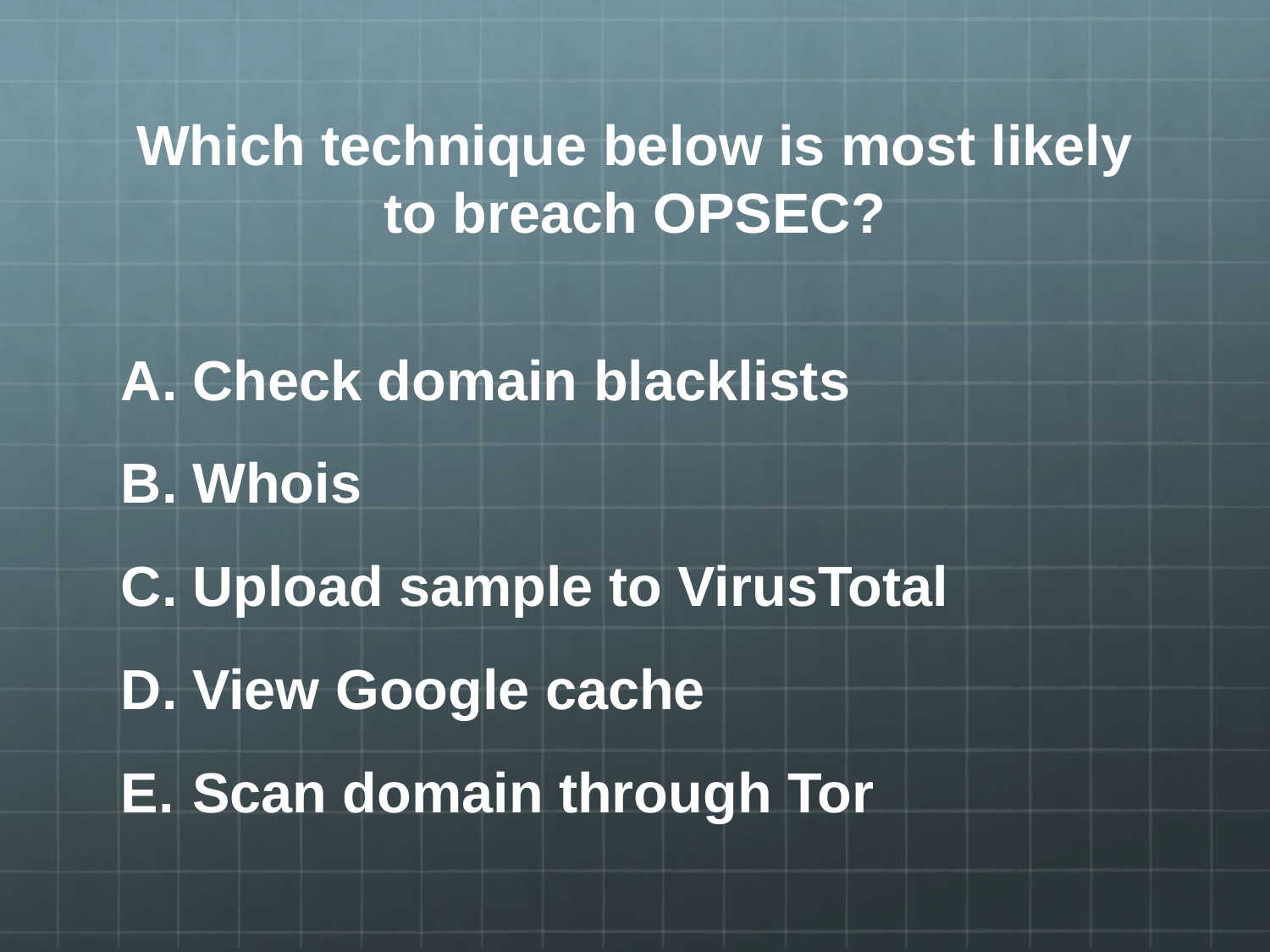

# Which technique below is most likely to breach OPSEC?
Check domain blacklists
Whois
Upload sample to VirusTotal
View Google cache
Scan domain through Tor